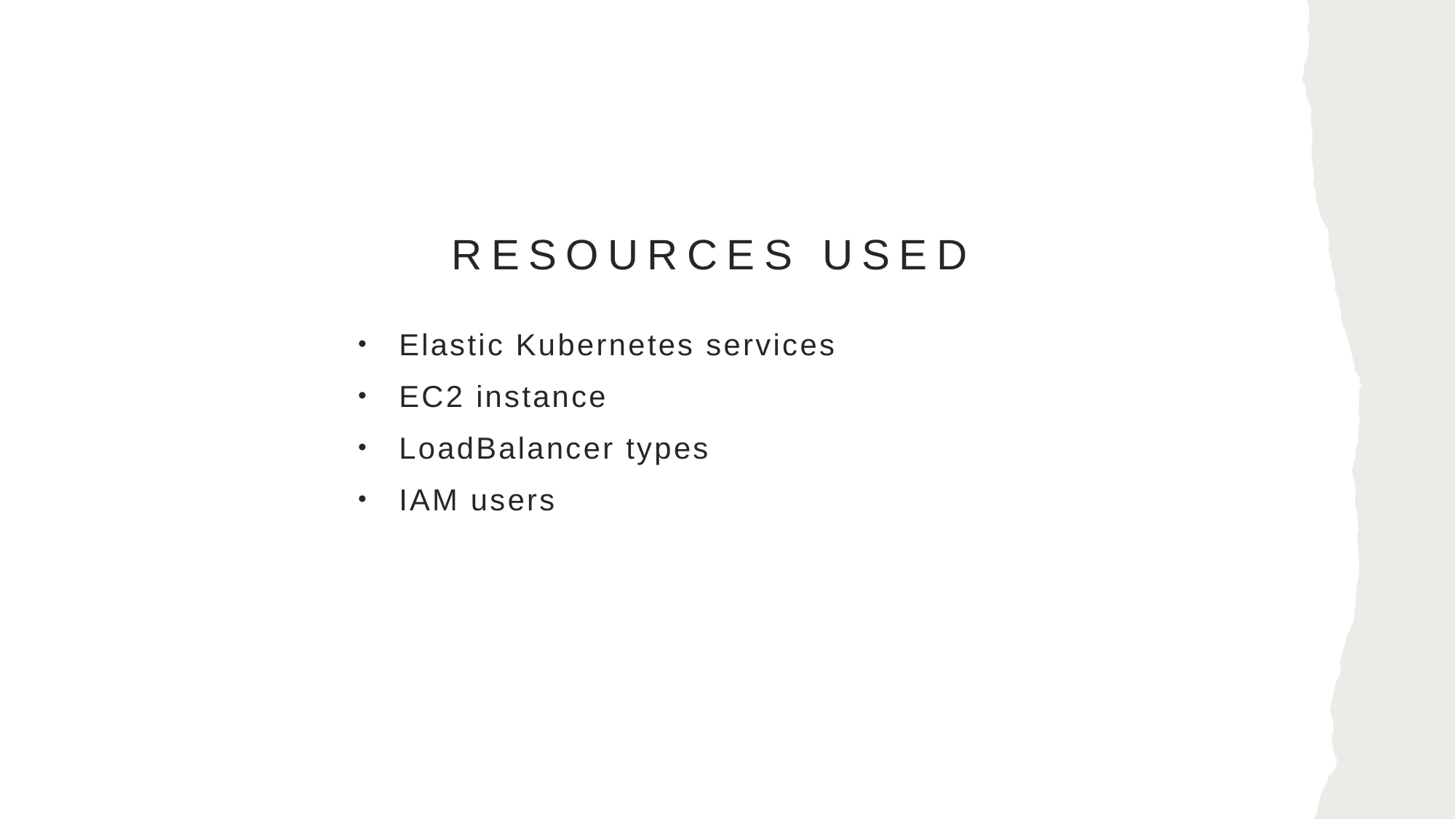

# Resources used
Elastic Kubernetes services
EC2 instance
LoadBalancer types
IAM users